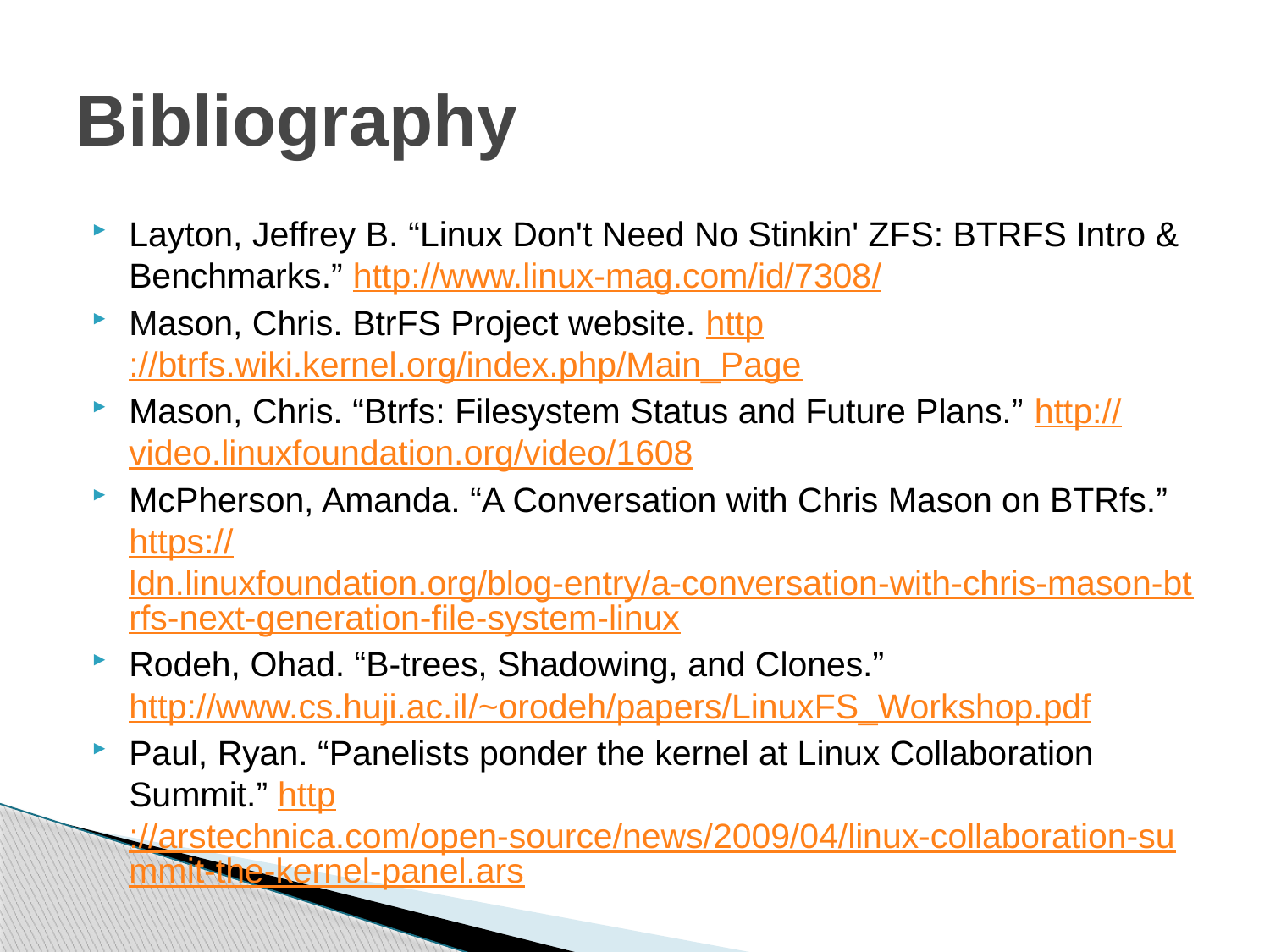

# Bibliography
Layton, Jeffrey B. “Linux Don't Need No Stinkin' ZFS: BTRFS Intro & Benchmarks.” http://www.linux-mag.com/id/7308/
Mason, Chris. BtrFS Project website. http://btrfs.wiki.kernel.org/index.php/Main_Page
Mason, Chris. “Btrfs: Filesystem Status and Future Plans.” http://video.linuxfoundation.org/video/1608
McPherson, Amanda. “A Conversation with Chris Mason on BTRfs.” https://ldn.linuxfoundation.org/blog-entry/a-conversation-with-chris-mason-btrfs-next-generation-file-system-linux
Rodeh, Ohad. “B-trees, Shadowing, and Clones.” http://www.cs.huji.ac.il/~orodeh/papers/LinuxFS_Workshop.pdf
Paul, Ryan. “Panelists ponder the kernel at Linux Collaboration Summit.” http://arstechnica.com/open-source/news/2009/04/linux-collaboration-summit-the-kernel-panel.ars